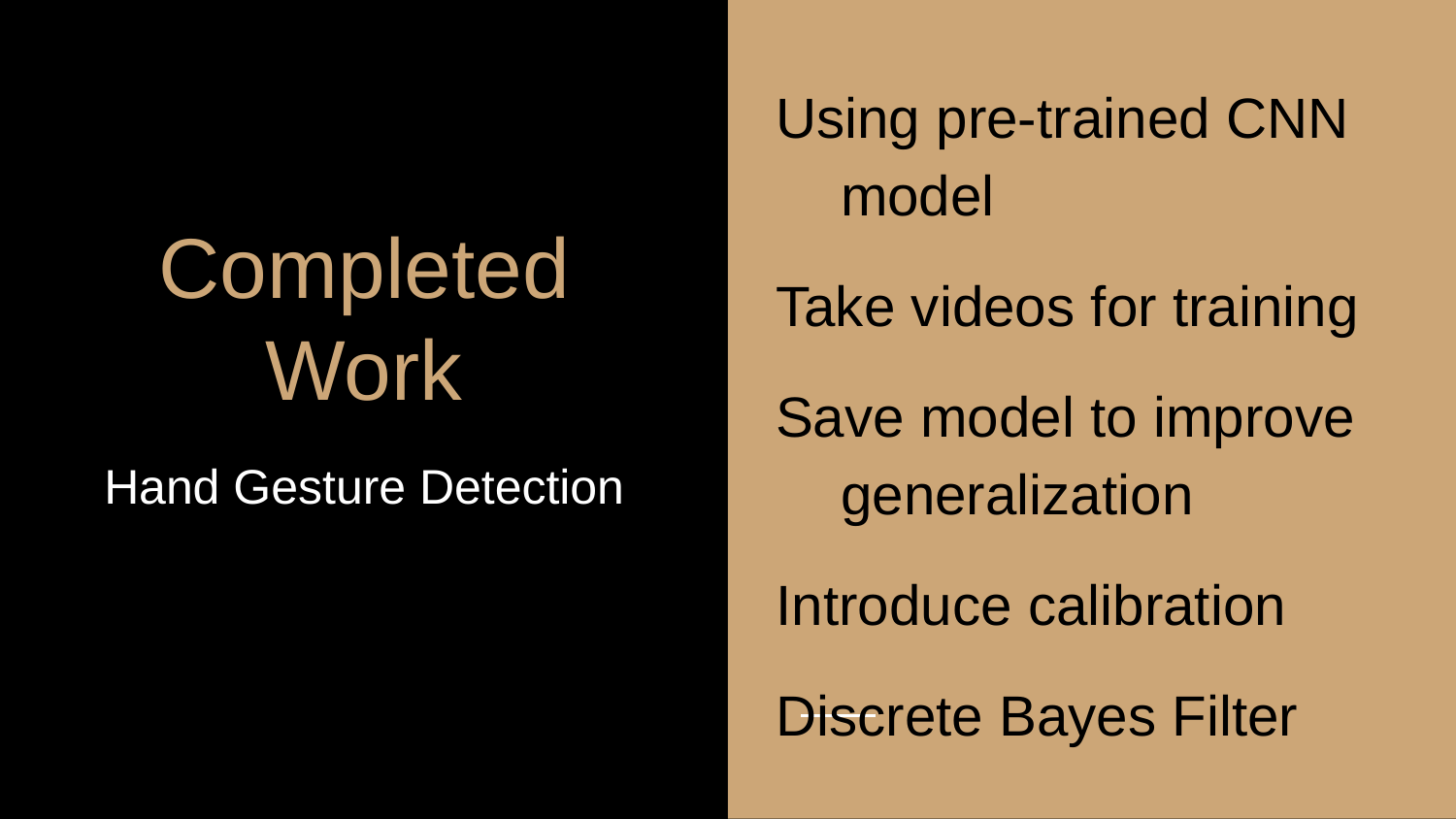

Using pre-trained CNN model
Take videos for training
Save model to improve generalization
Introduce calibration
Discrete Bayes Filter
# Completed Work
Hand Gesture Detection